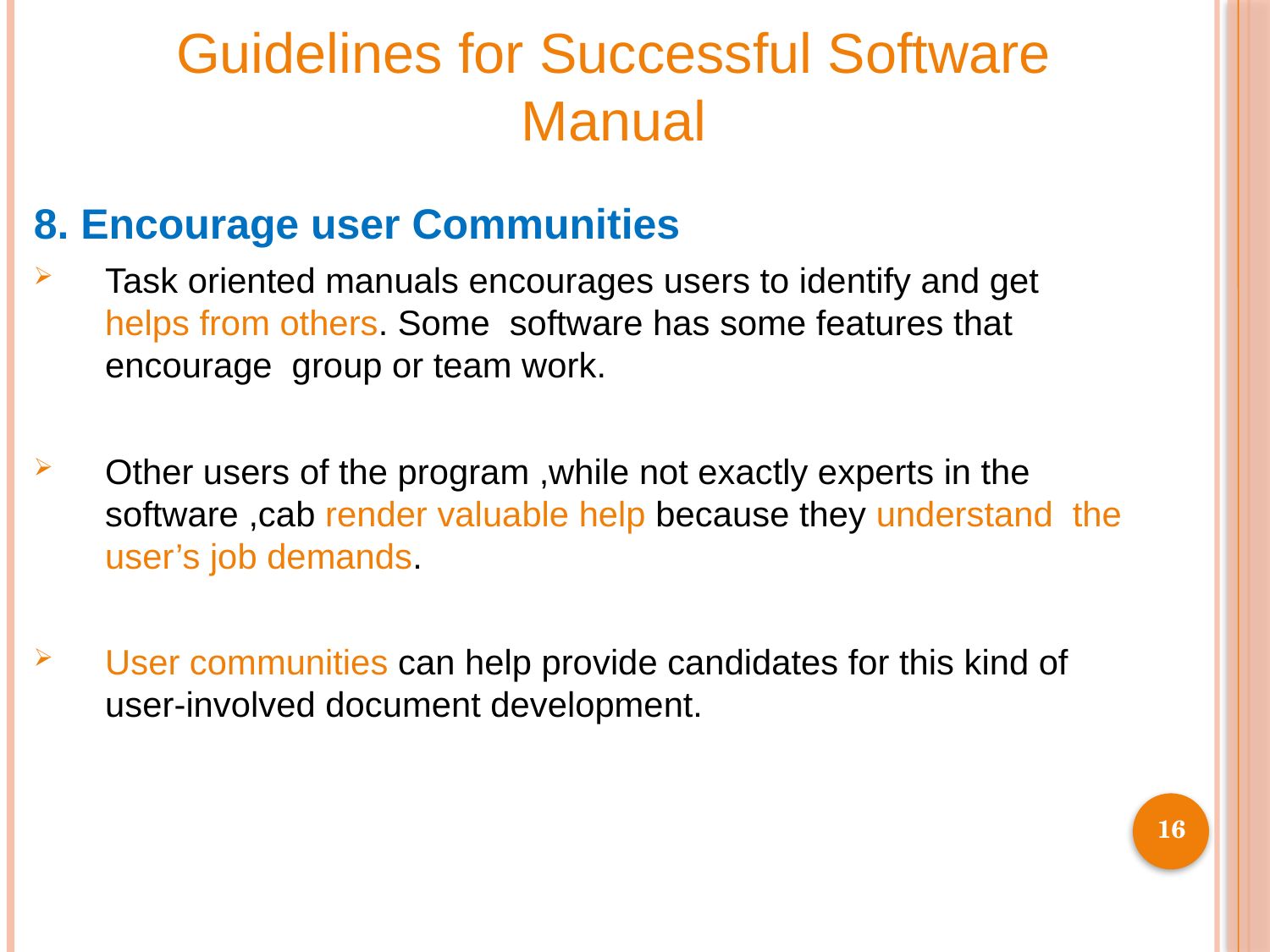

# Guidelines for Successful Software Manual
8. Encourage user Communities
Task oriented manuals encourages users to identify and get helps from others. Some  software has some features that encourage  group or team work.

Other users of the program ,while not exactly experts in the software ,cab render valuable help because they understand  the user’s job demands.

User communities can help provide candidates for this kind of user-involved document development.
16